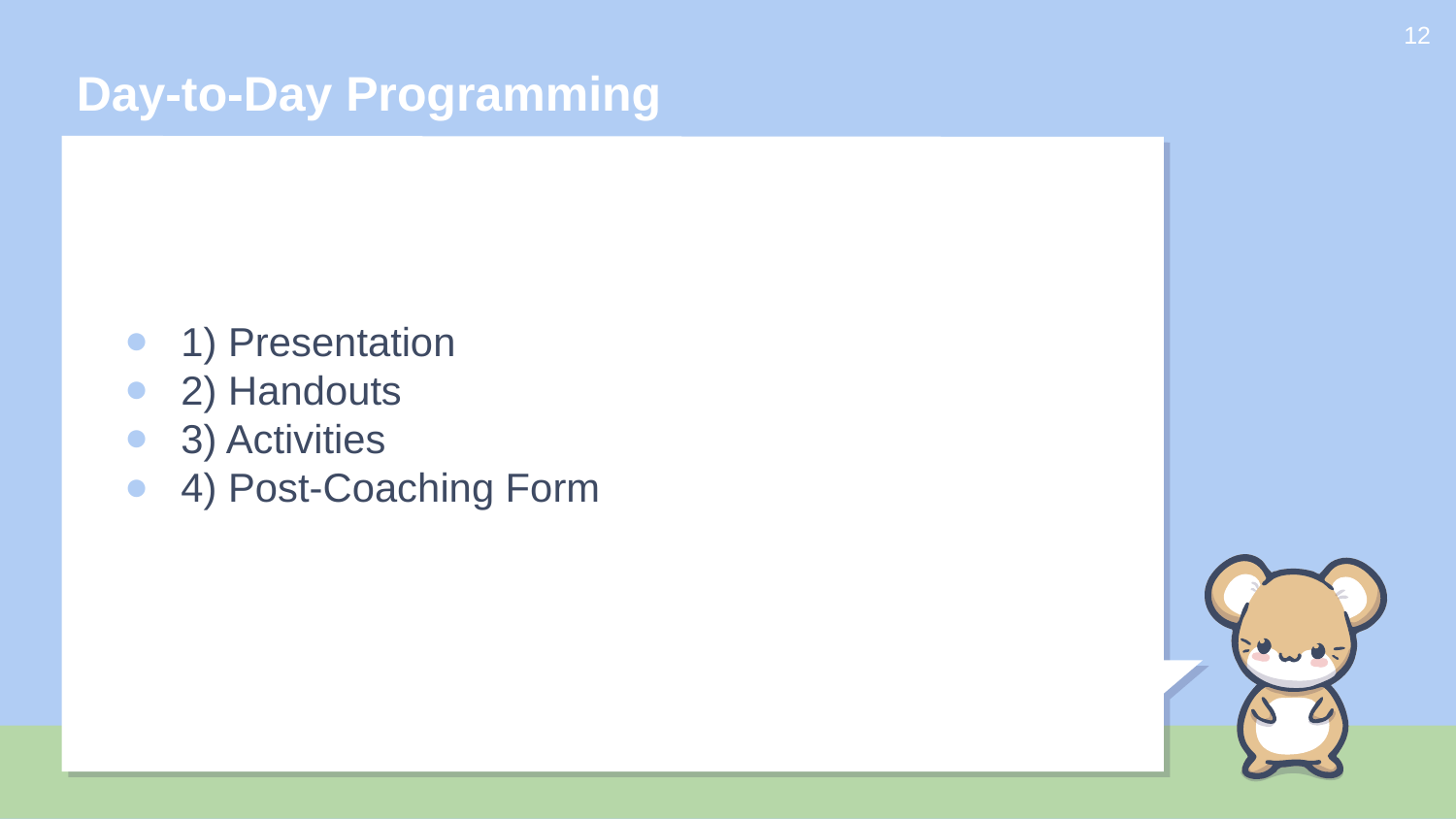

# Day-to-Day Programming
12
1) Presentation
2) Handouts
3) Activities
4) Post-Coaching Form